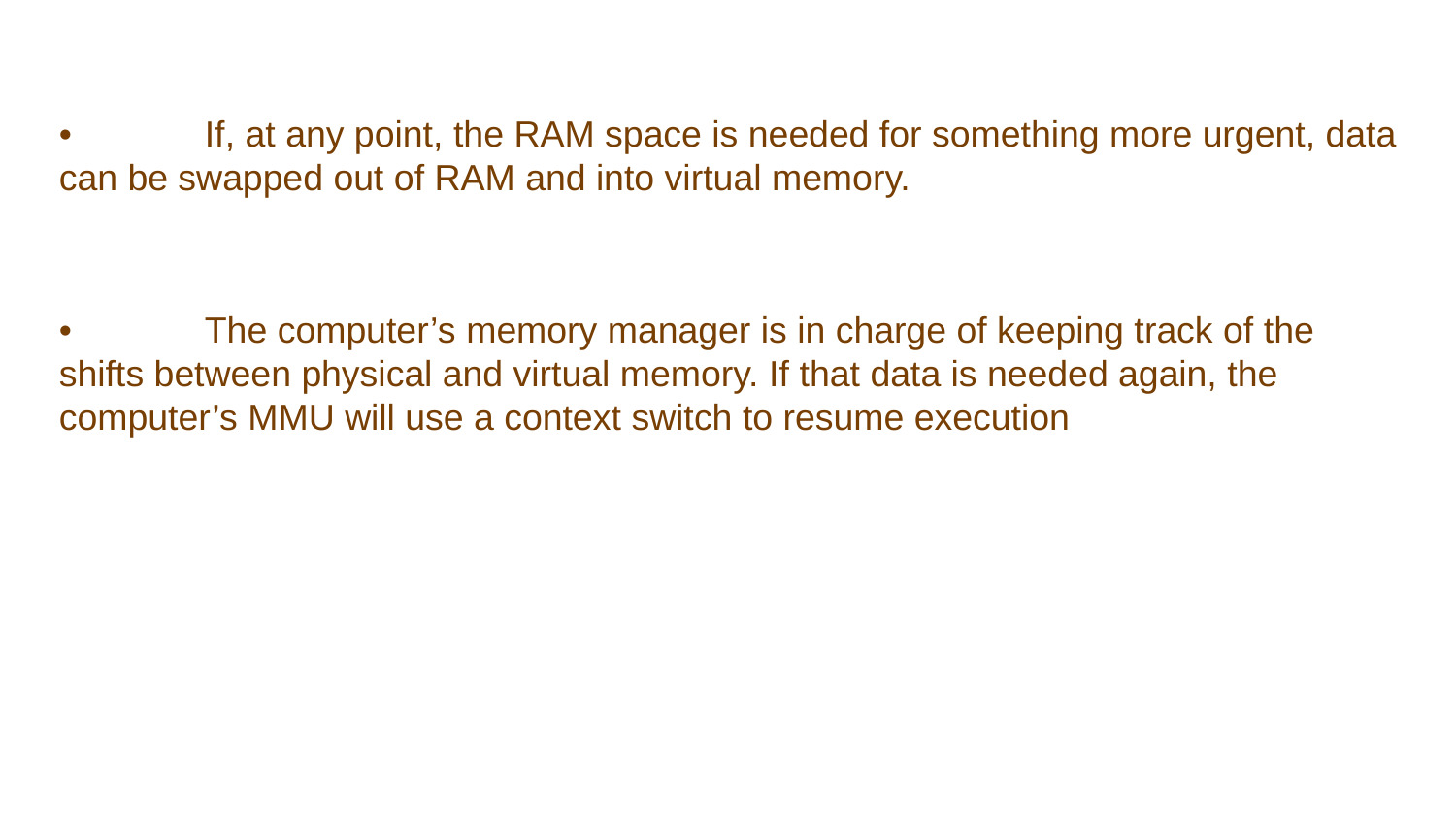

•	If, at any point, the RAM space is needed for something more urgent, data can be swapped out of RAM and into virtual memory.
•	The computer’s memory manager is in charge of keeping track of the shifts between physical and virtual memory. If that data is needed again, the computer’s MMU will use a context switch to resume execution